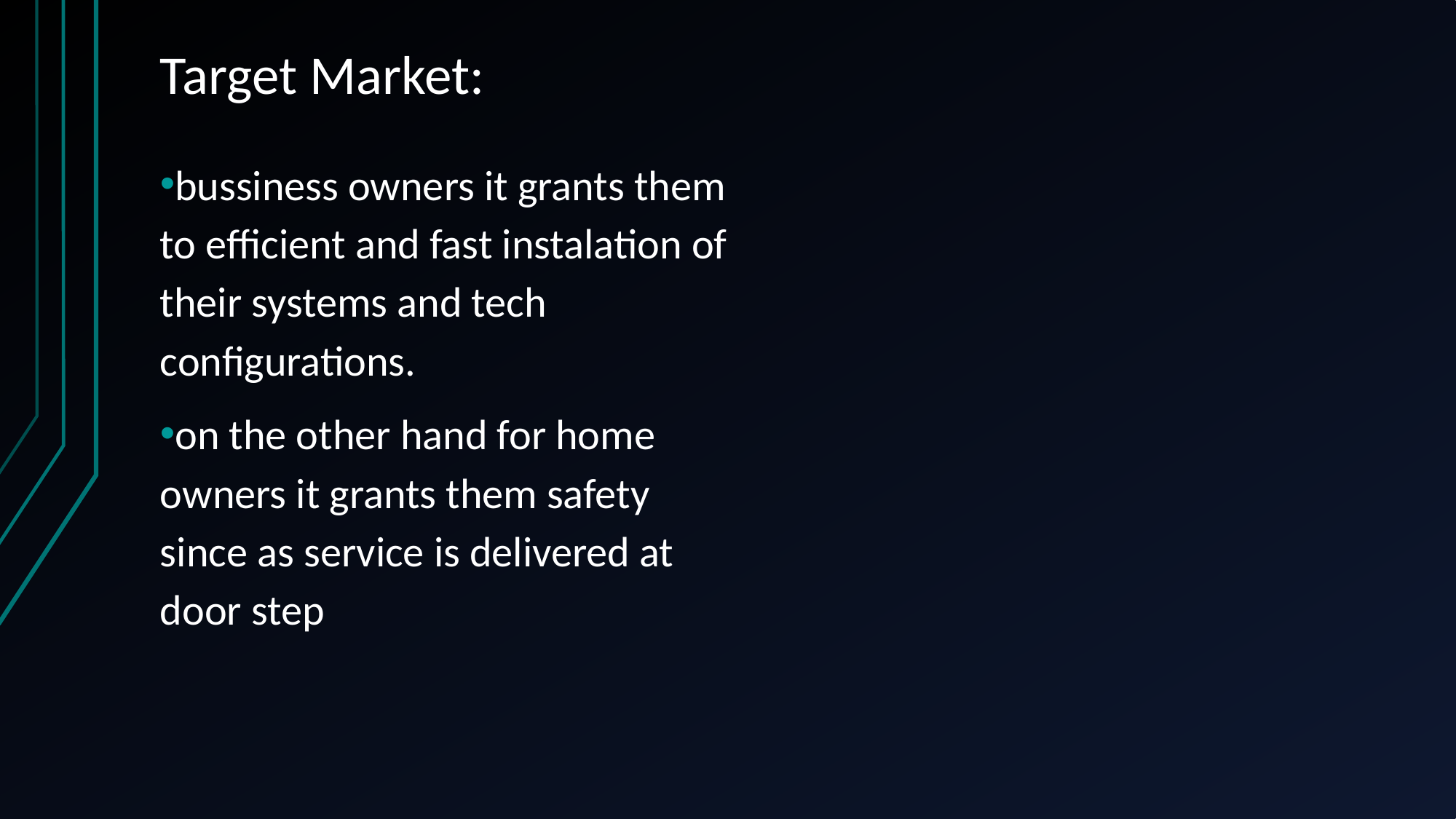

# Target Market:

bussiness owners it grants them to efficient and fast instalation of their systems and tech configurations.
on the other hand for home owners it grants them safety since as service is delivered at door step